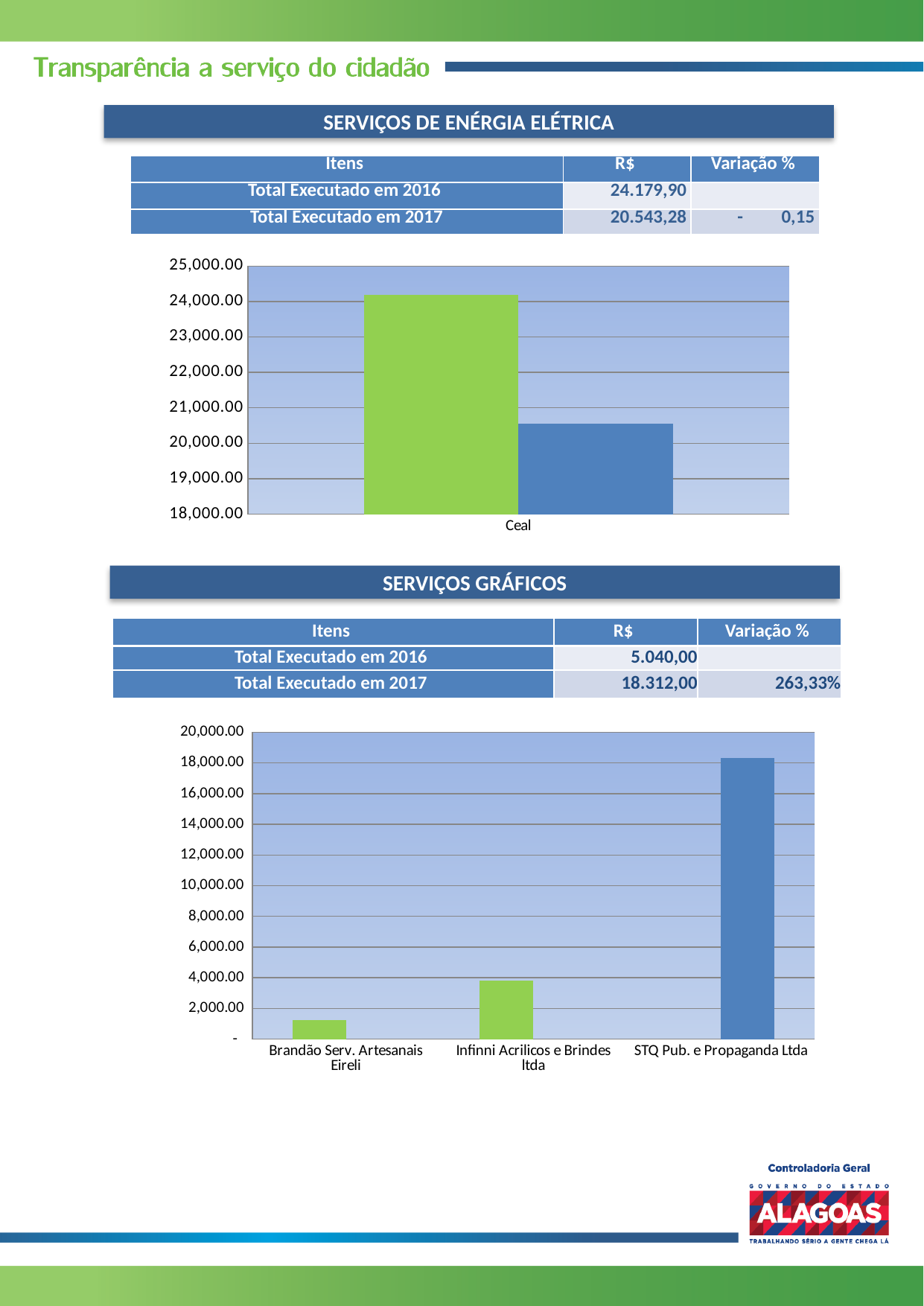

SERVIÇOS DE ENÉRGIA ELÉTRICA
| Itens | R$ | Variação % |
| --- | --- | --- |
| Total Executado em 2016 | 24.179,90 |  |
| Total Executado em 2017 | 20.543,28 | - 0,15 |

### Chart

| Category |  |  |
|---|---|---|
| Ceal | 24179.9 | 20543.28000000002 |
SERVIÇOS GRÁFICOS
| Itens | R$ | Variação % |
| --- | --- | --- |
| Total Executado em 2016 | 5.040,00 |  |
| Total Executado em 2017 | 18.312,00 | 263,33% |

### Chart

| Category |  |  |
|---|---|---|
| Brandão Serv. Artesanais Eireli | 1217.0 | None |
| Infinni Acrilicos e Brindes ltda | 3823.0 | None |
| STQ Pub. e Propaganda Ltda | None | 18312.0 |